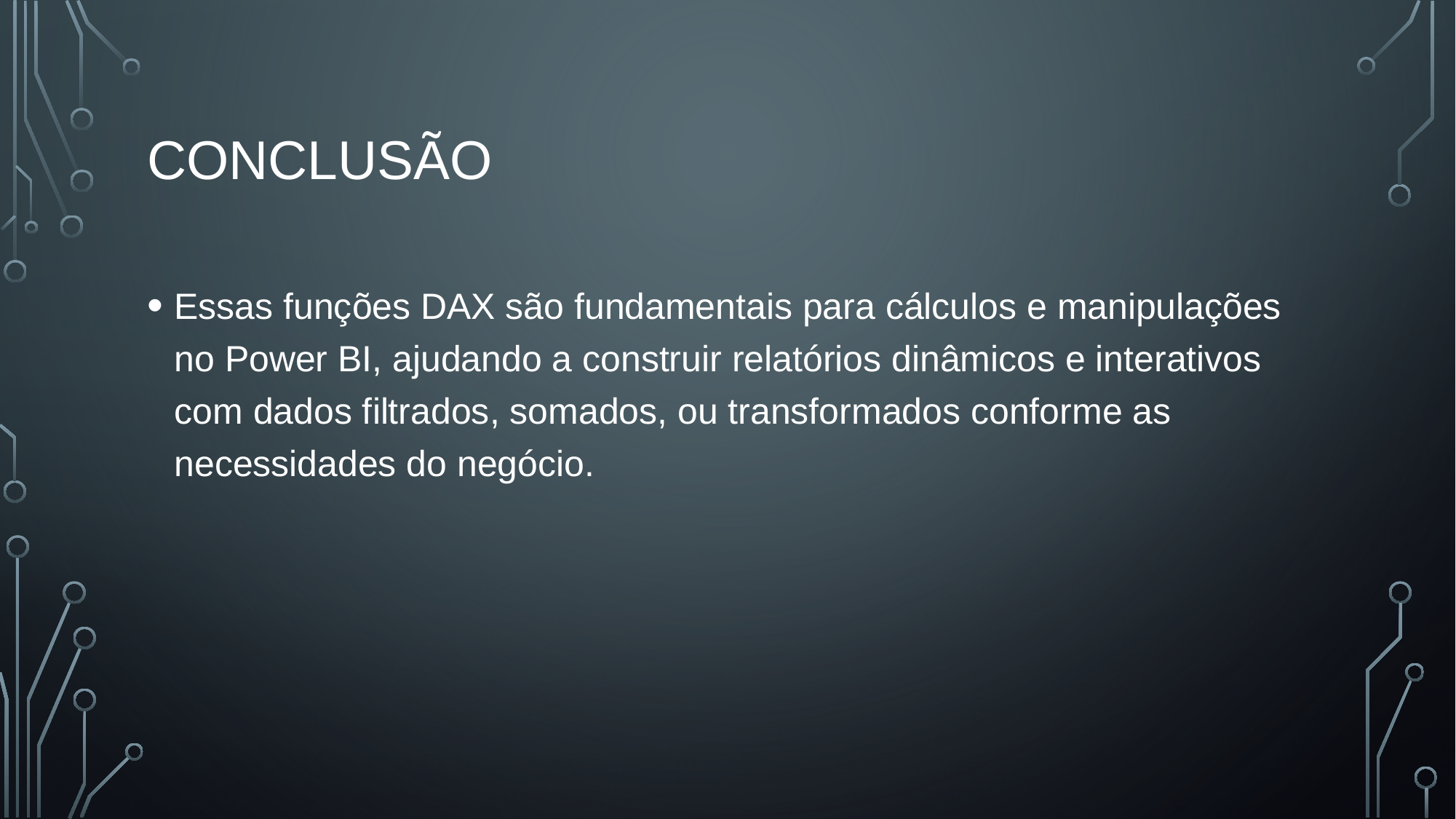

# Conclusão
Essas funções DAX são fundamentais para cálculos e manipulações no Power BI, ajudando a construir relatórios dinâmicos e interativos com dados filtrados, somados, ou transformados conforme as necessidades do negócio.